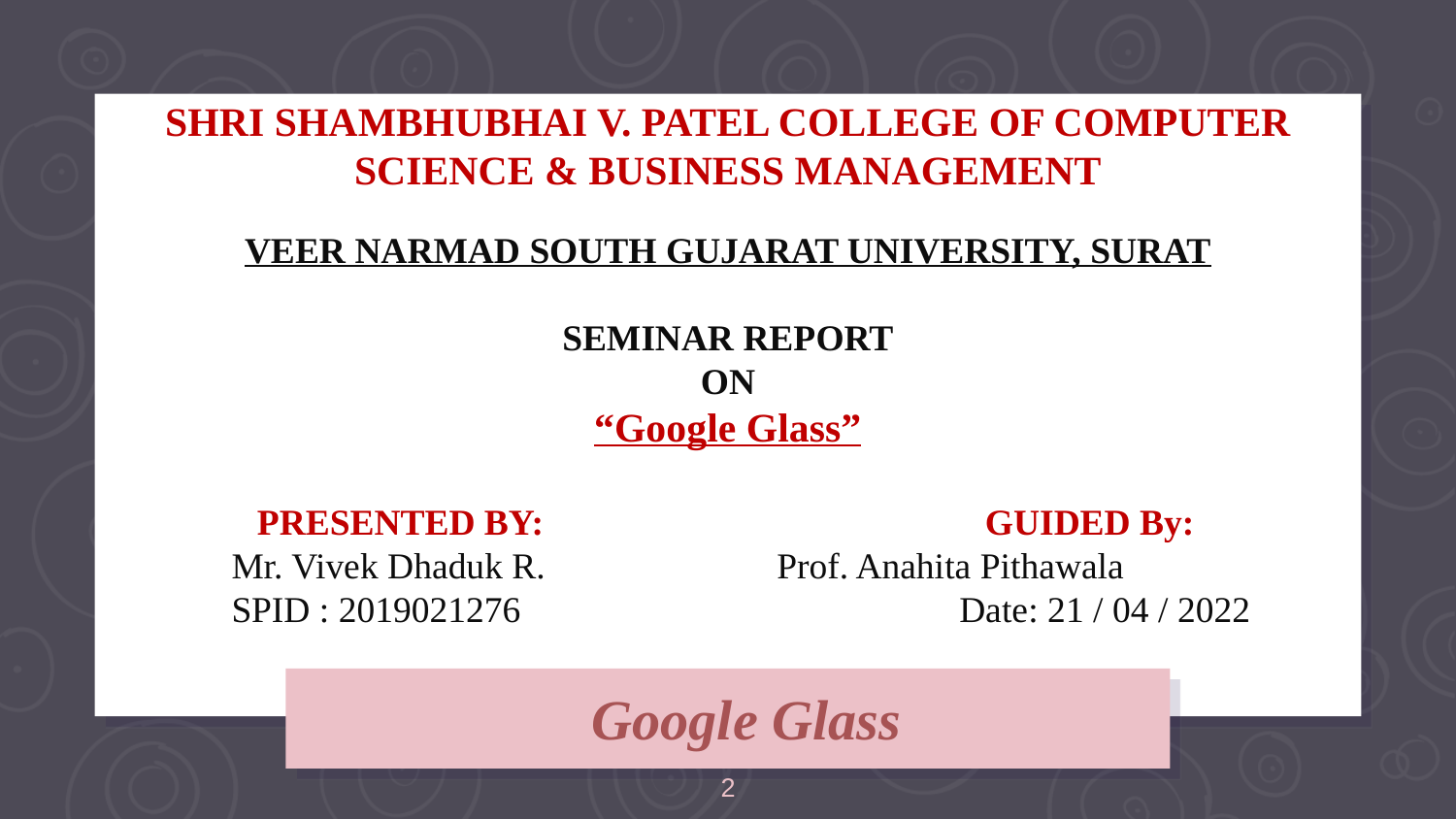

SHRI SHAMBHUBHAI V. PATEL COLLEGE OF COMPUTER SCIENCE & BUSINESS MANAGEMENT

VEER NARMAD SOUTH GUJARAT UNIVERSITY, SURAT

SEMINAR REPORT
ON
“Google Glass”

	PRESENTED BY:				GUIDED By:
             Mr. Vivek Dhaduk R.		         Prof. Anahita Pithawala
             SPID : 2019021276			             Date: 21 / 04 / 2022

Google Glass
2